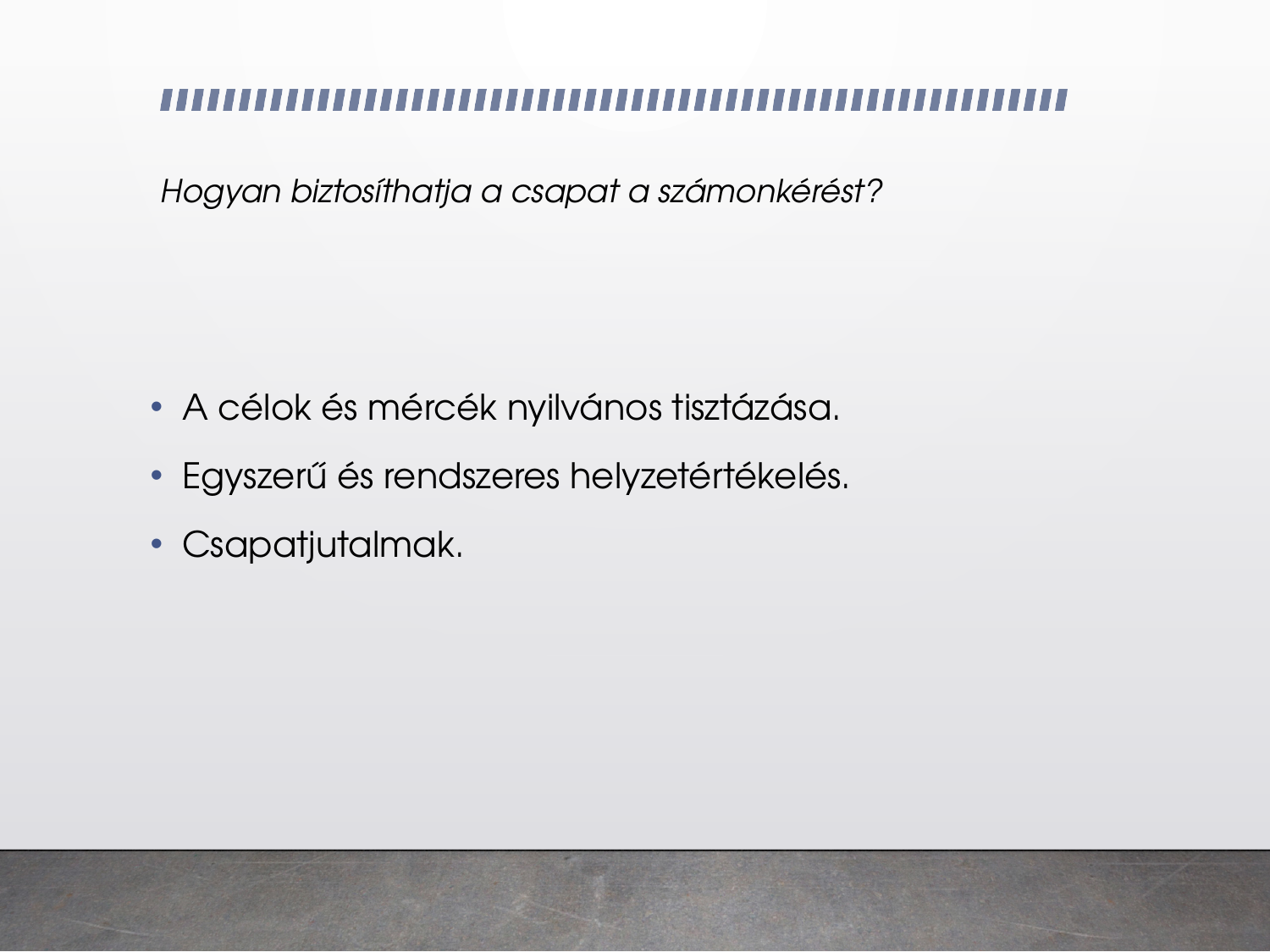

# Hogyan biztosíthatja a csapat a számonkérést?
A célok és mércék nyilvános tisztázása.
Egyszerű és rendszeres helyzetértékelés.
Csapatjutalmak.